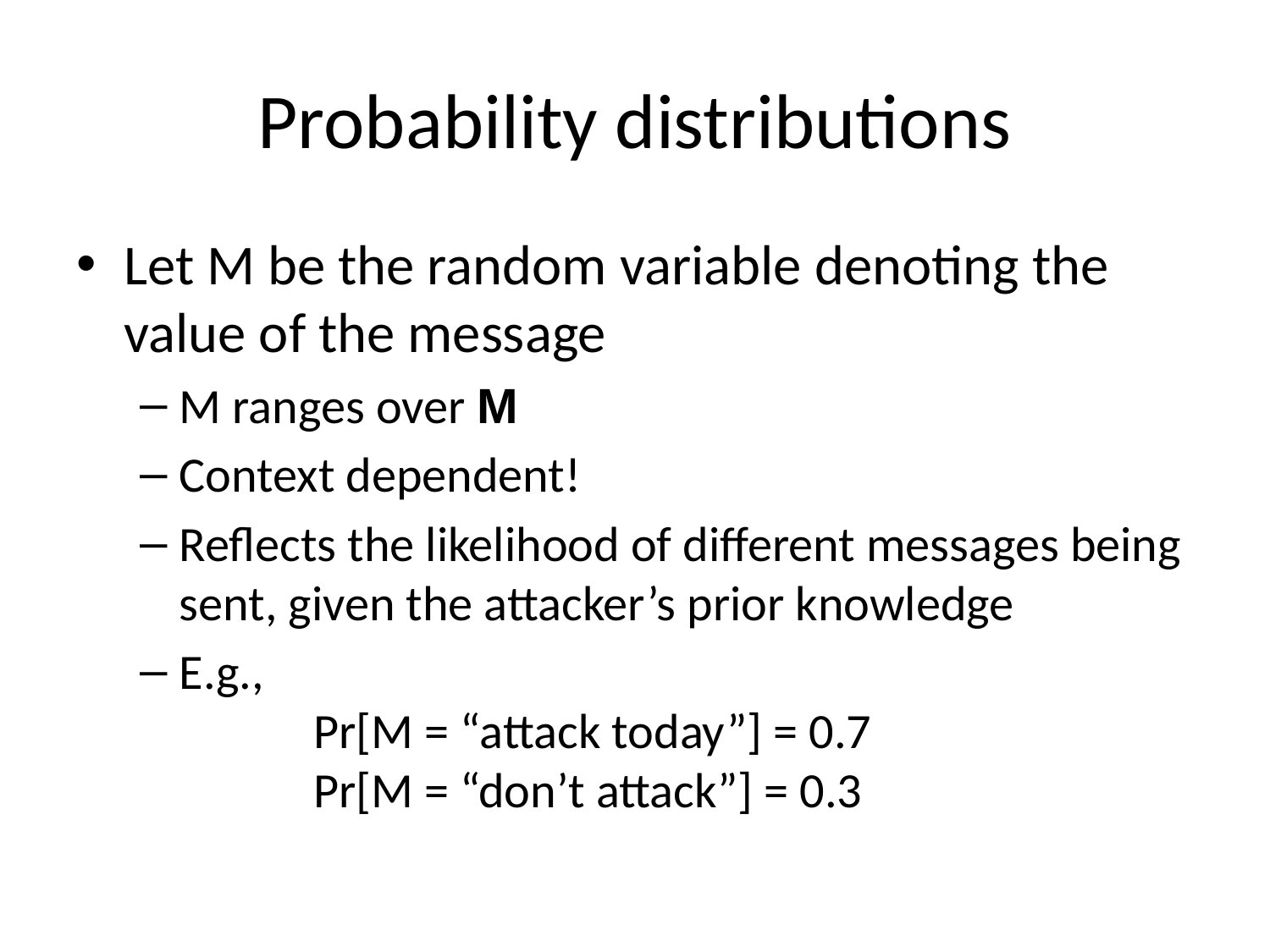

# Probability distributions
Let M be the random variable denoting the value of the message
M ranges over M
Context dependent!
Reflects the likelihood of different messages being sent, given the attacker’s prior knowledge
E.g.,
            Pr[M = “attack today”] = 0.7
            Pr[M = “don’t attack”] = 0.3